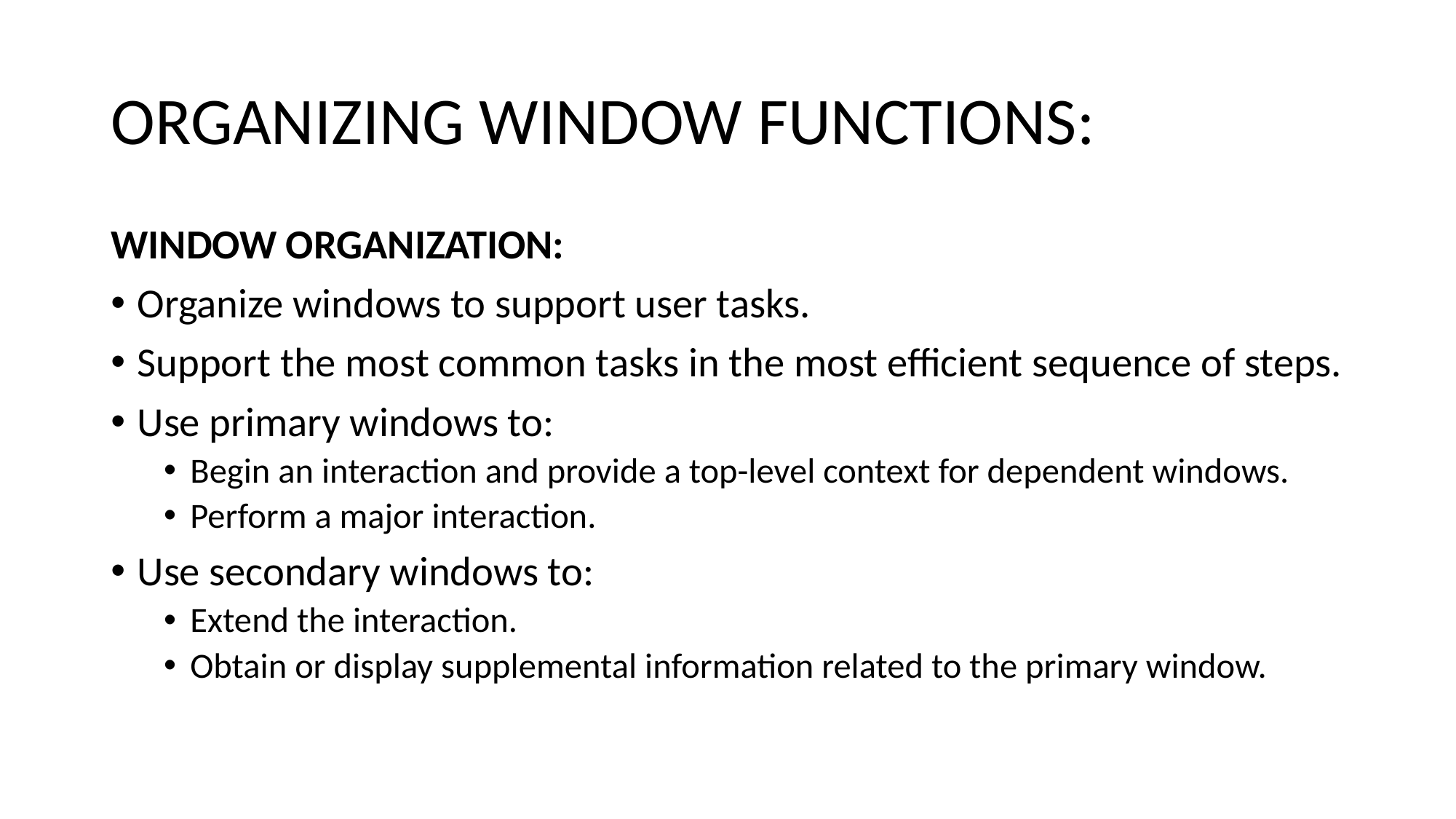

# ORGANIZING WINDOW FUNCTIONS:
WINDOW ORGANIZATION:
Organize windows to support user tasks.
Support the most common tasks in the most efficient sequence of steps.
Use primary windows to:
Begin an interaction and provide a top-level context for dependent windows.
Perform a major interaction.
Use secondary windows to:
Extend the interaction.
Obtain or display supplemental information related to the primary window.